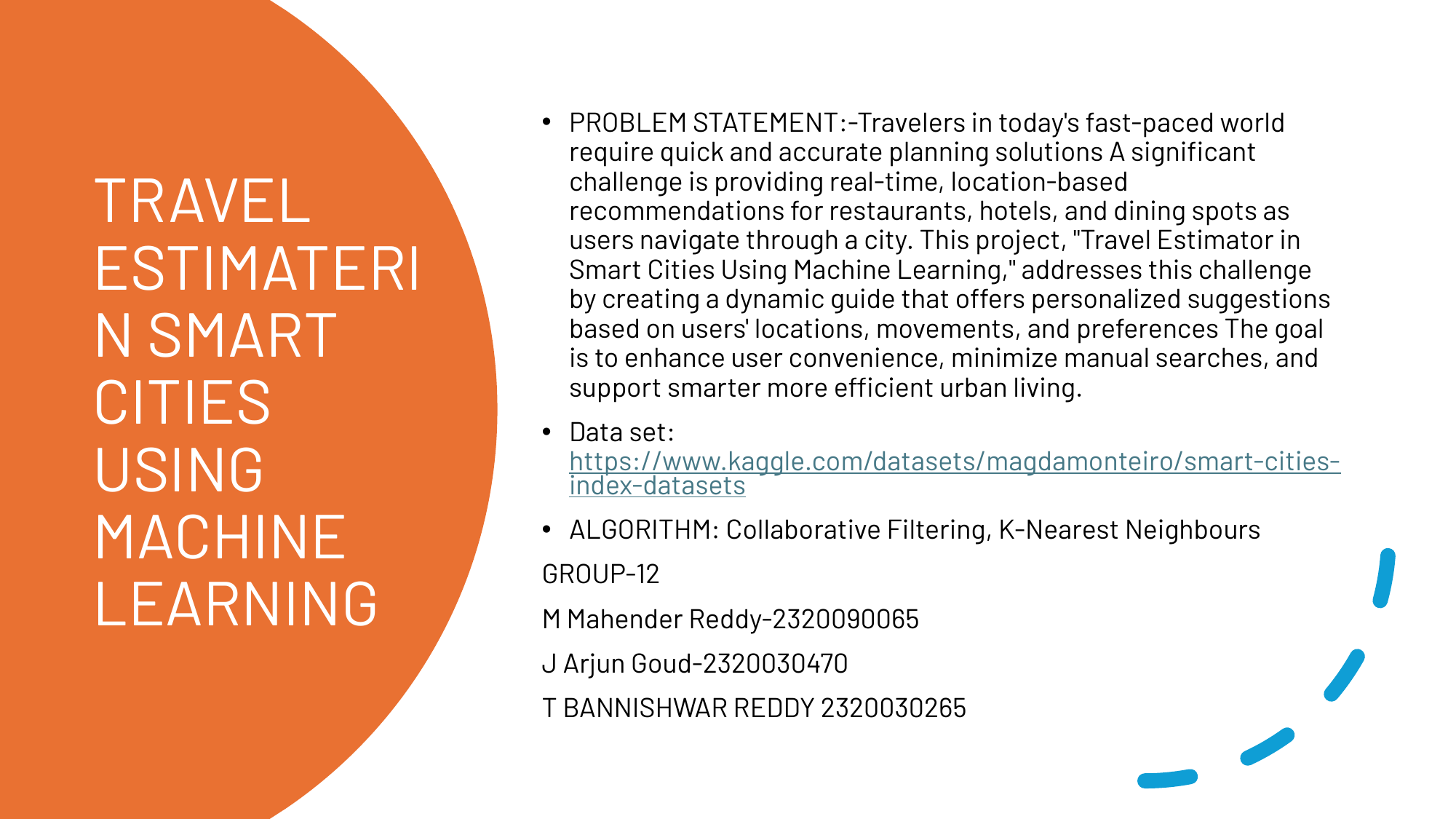

PROBLEM STATEMENT:-Travelers in today's fast-paced world require quick and accurate planning solutions A significant challenge is providing real-time, location-based recommendations for restaurants, hotels, and dining spots as users navigate through a city. This project, "Travel Estimator in Smart Cities Using Machine Learning," addresses this challenge by creating a dynamic guide that offers personalized suggestions based on users' locations, movements, and preferences The goal is to enhance user convenience, minimize manual searches, and support smarter more efficient urban living.
Data set: https://www.kaggle.com/datasets/magdamonteiro/smart-cities-index-datasets
ALGORITHM: Collaborative Filtering, K-Nearest Neighbours
GROUP-12
M Mahender Reddy-2320090065
J Arjun Goud-2320030470
T BANNISHWAR REDDY 2320030265
# TRAVEL ESTIMATERIN SMART CITIES USING MACHINE LEARNING